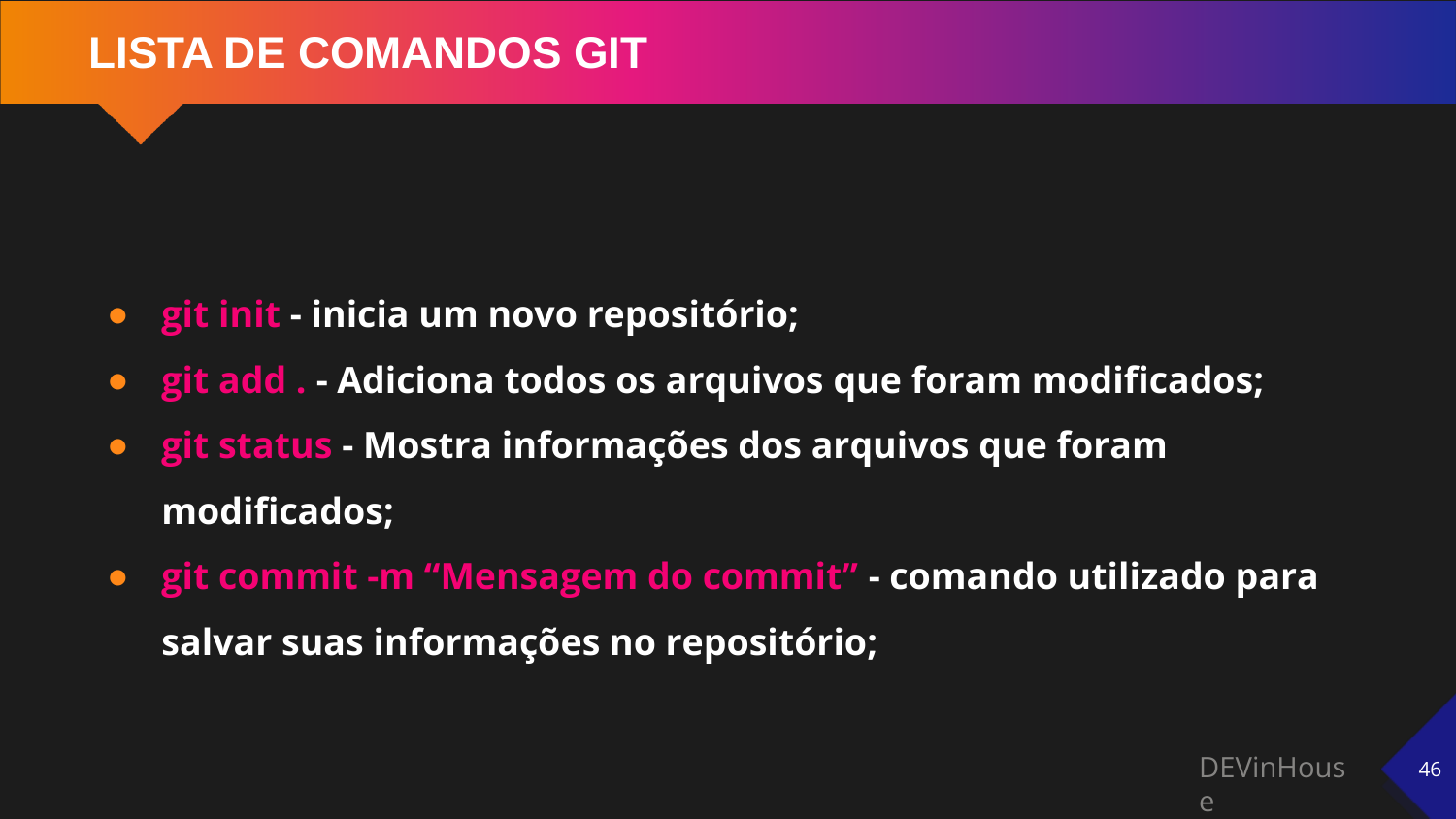

# LISTA DE COMANDOS GIT
git init - inicia um novo repositório;
git add . - Adiciona todos os arquivos que foram modificados;
git status - Mostra informações dos arquivos que foram modificados;
git commit -m “Mensagem do commit” - comando utilizado para salvar suas informações no repositório;
46